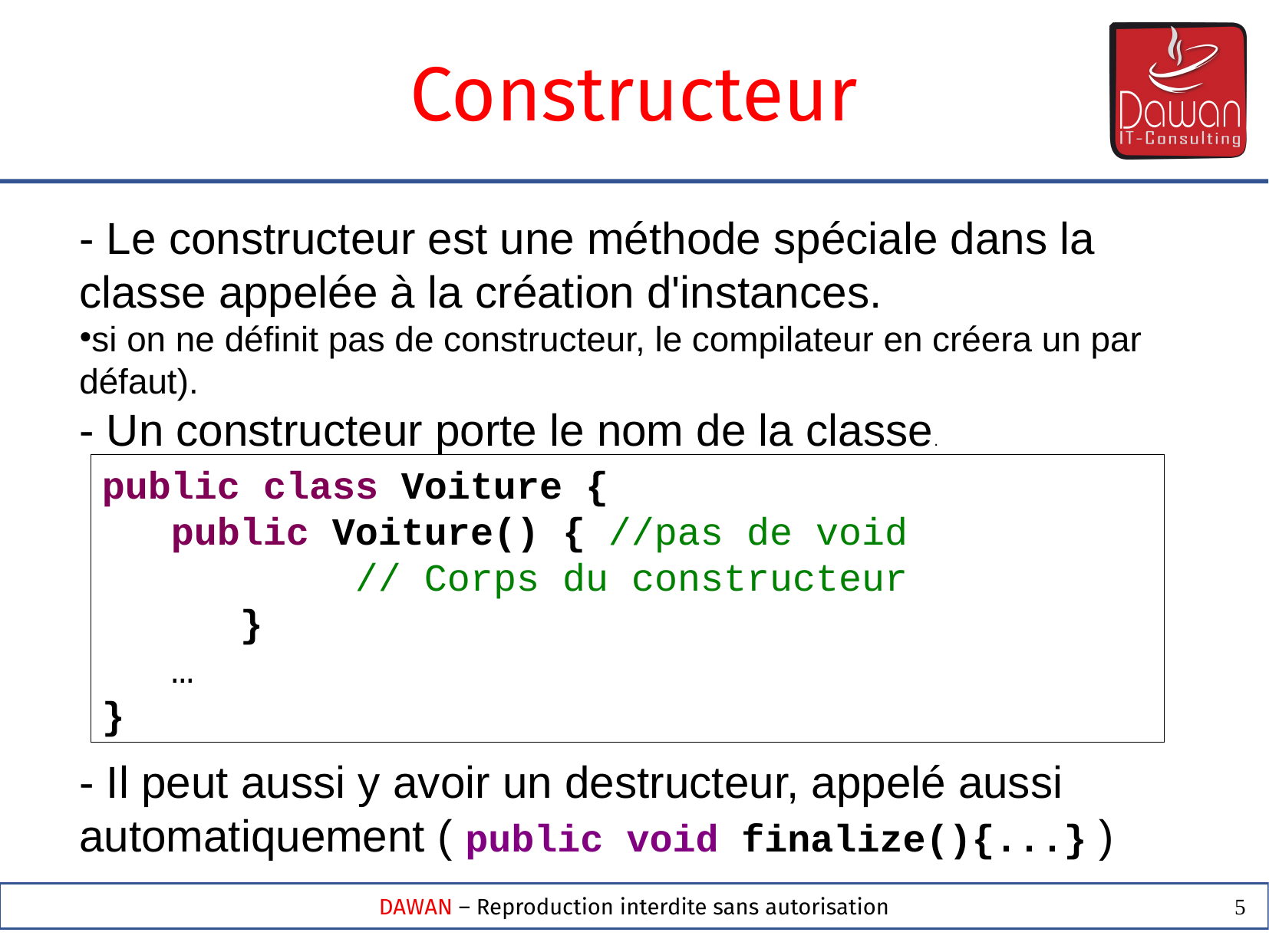

Constructeur
- Le constructeur est une méthode spéciale dans la classe appelée à la création d'instances.
si on ne définit pas de constructeur, le compilateur en créera un par défaut).
- Un constructeur porte le nom de la classe.
public class Voiture {
   public Voiture() { //pas de void
		 // Corps du constructeur
	 }
   …
}
- Il peut aussi y avoir un destructeur, appelé aussi automatiquement ( public void finalize(){...} )
5